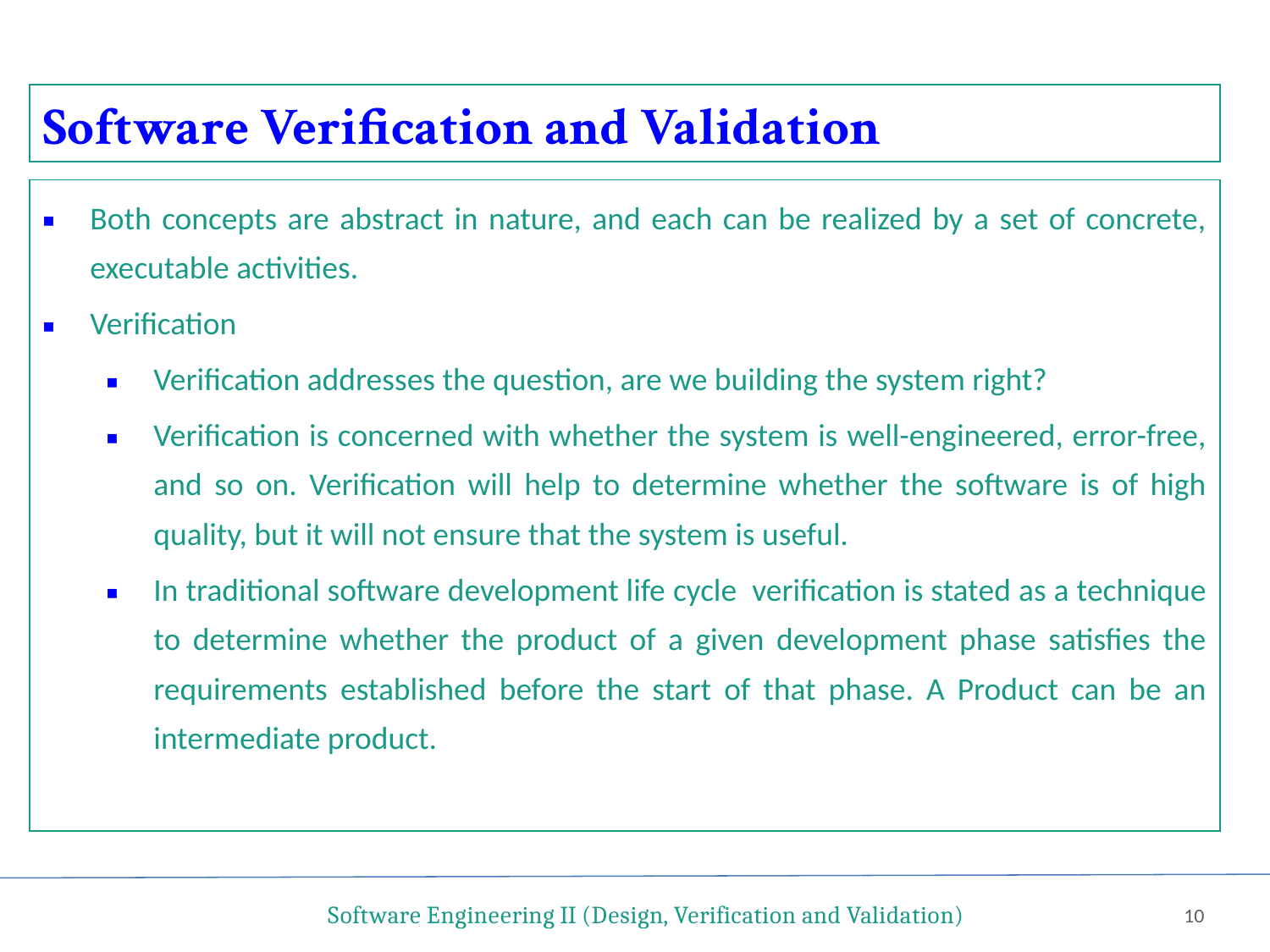

Software Verification and Validation
Both concepts are abstract in nature, and each can be realized by a set of concrete, executable activities.
Verification
Verification addresses the question, are we building the system right?
Verification is concerned with whether the system is well-engineered, error-free, and so on. Verification will help to determine whether the software is of high quality, but it will not ensure that the system is useful.
In traditional software development life cycle  verification is stated as a technique to determine whether the product of a given development phase satisfies the requirements established before the start of that phase. A Product can be an intermediate product.

Software Engineering II (Design, Verification and Validation)
10